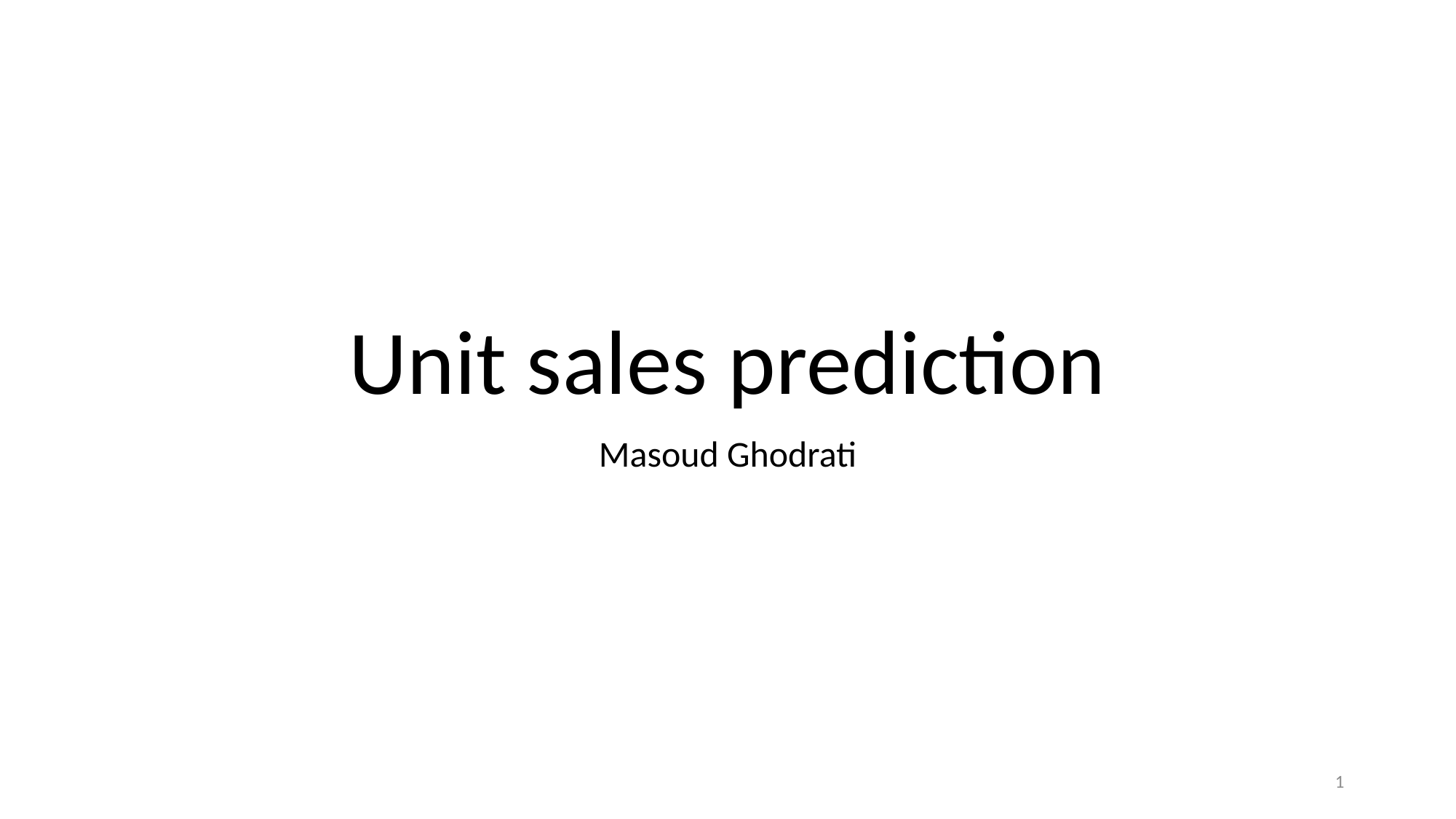

# Unit sales prediction
Masoud Ghodrati
1